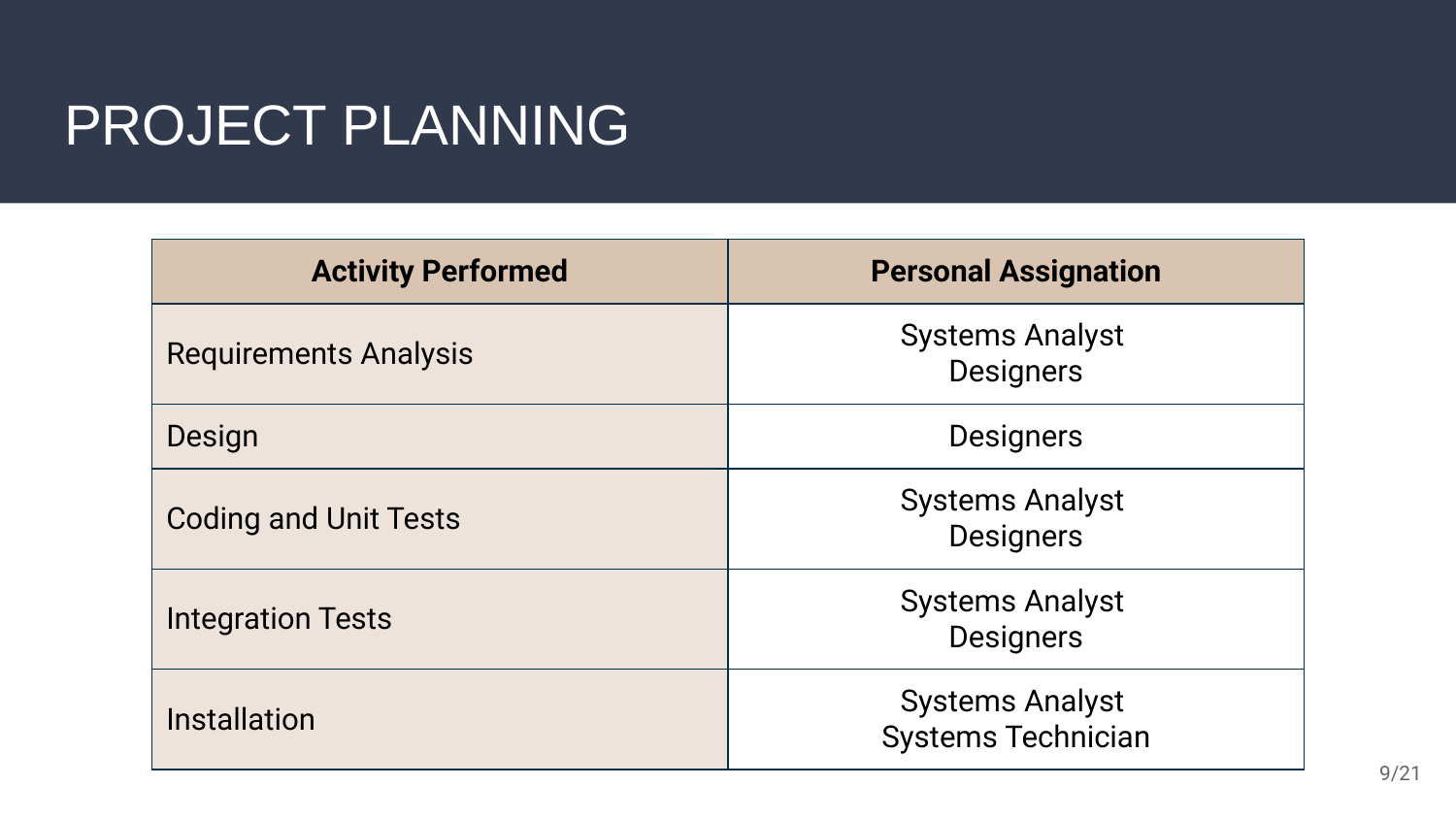

# PROJECT PLANNING
| Activity Performed | Personal Assignation |
| --- | --- |
| Requirements Analysis | Systems Analyst Designers |
| Design | Designers |
| Coding and Unit Tests | Systems Analyst Designers |
| Integration Tests | Systems Analyst Designers |
| Installation | Systems Analyst Systems Technician |
9/21